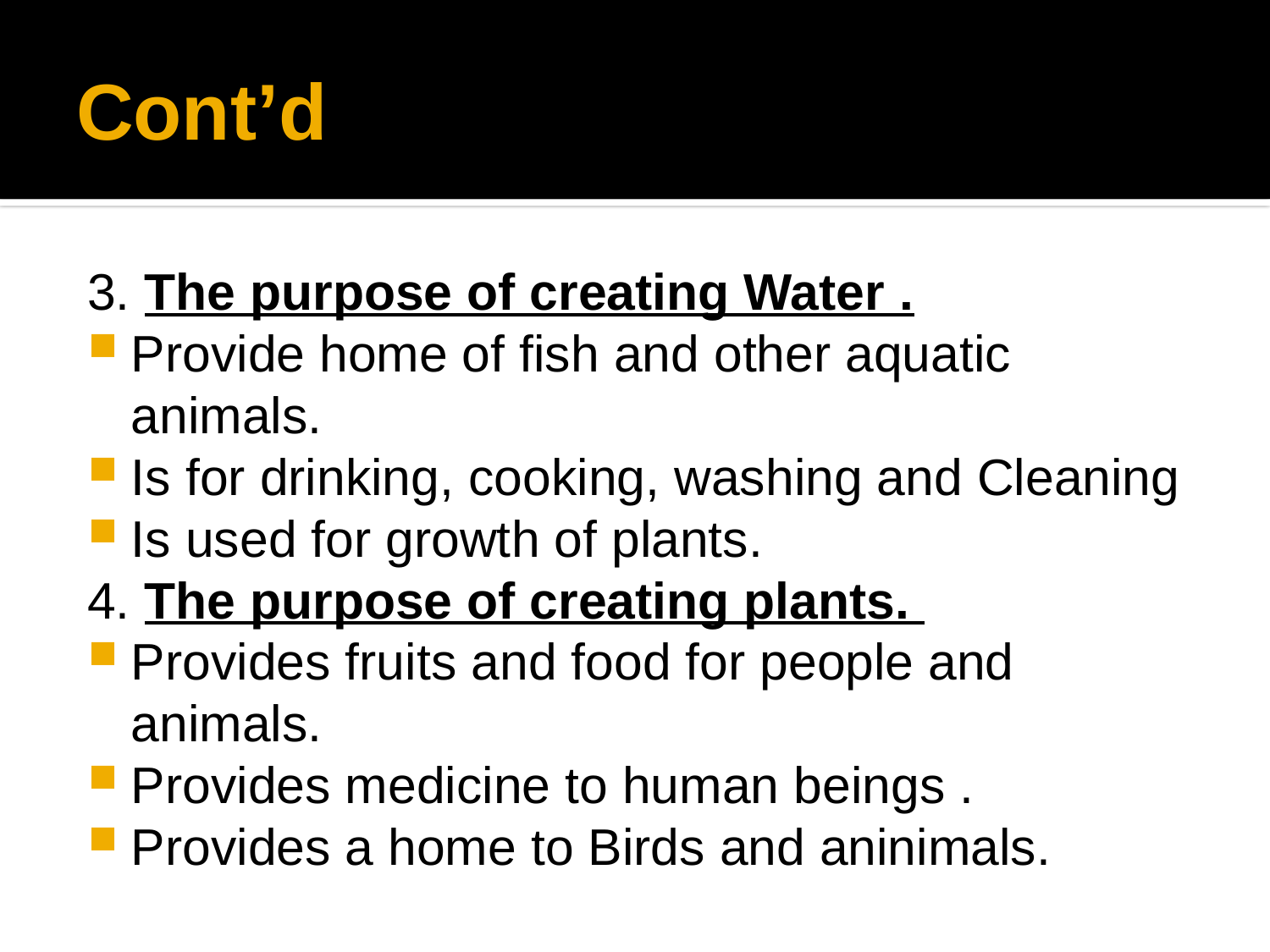

# Cont’d
3. The purpose of creating Water .
Provide home of fish and other aquatic animals.
Is for drinking, cooking, washing and Cleaning
Is used for growth of plants.
4. The purpose of creating plants.
Provides fruits and food for people and animals.
Provides medicine to human beings .
Provides a home to Birds and aninimals.